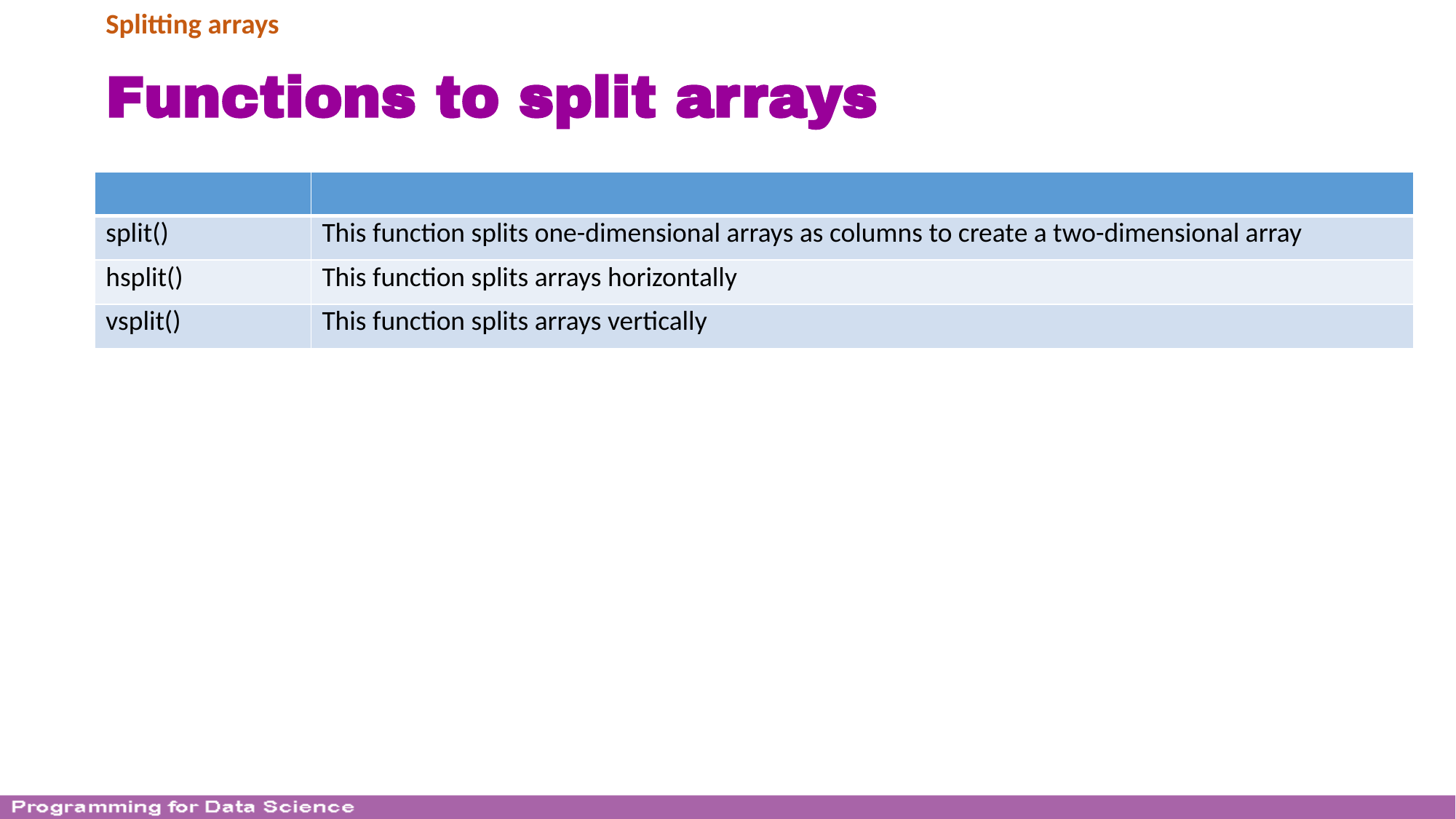

Splitting arrays
# Functions to split arrays
|  |  |
| --- | --- |
| split() | This function splits one-dimensional arrays as columns to create a two-dimensional array |
| hsplit() | This function splits arrays horizontally |
| vsplit() | This function splits arrays vertically |
38